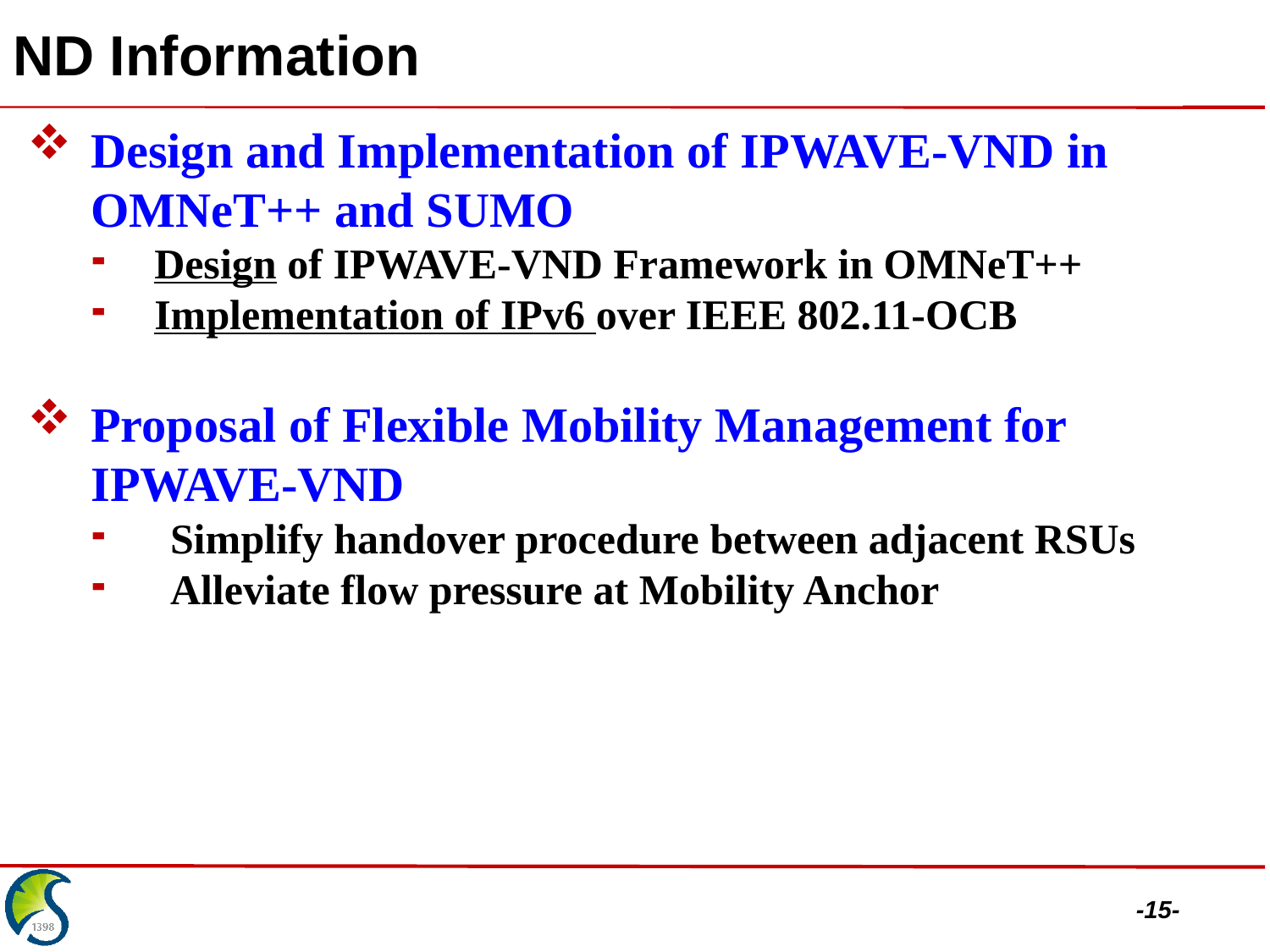

# ND Information

Design and Implementation of IPWAVE-VND in OMNeT++ and SUMO
Design of IPWAVE-VND Framework in OMNeT++
Implementation of IPv6 over IEEE 802.11-OCB

Proposal of Flexible Mobility Management for IPWAVE-VND
Simplify handover procedure between adjacent RSUs
Alleviate flow pressure at Mobility Anchor